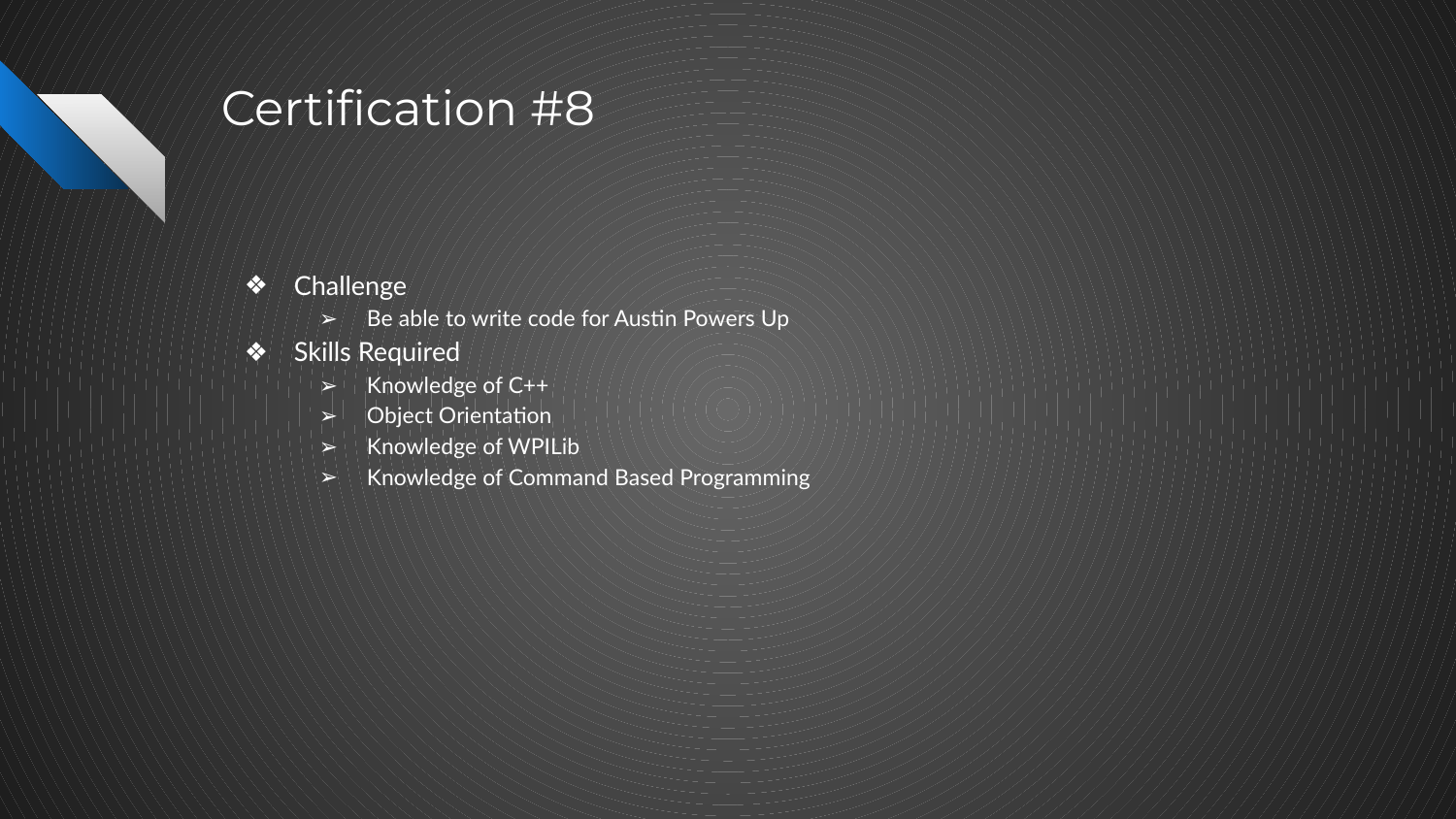

# Certification #8

Challenge
Be able to write code for Austin Powers Up
Skills Required
Knowledge of C++
Object Orientation
Knowledge of WPILib
Knowledge of Command Based Programming